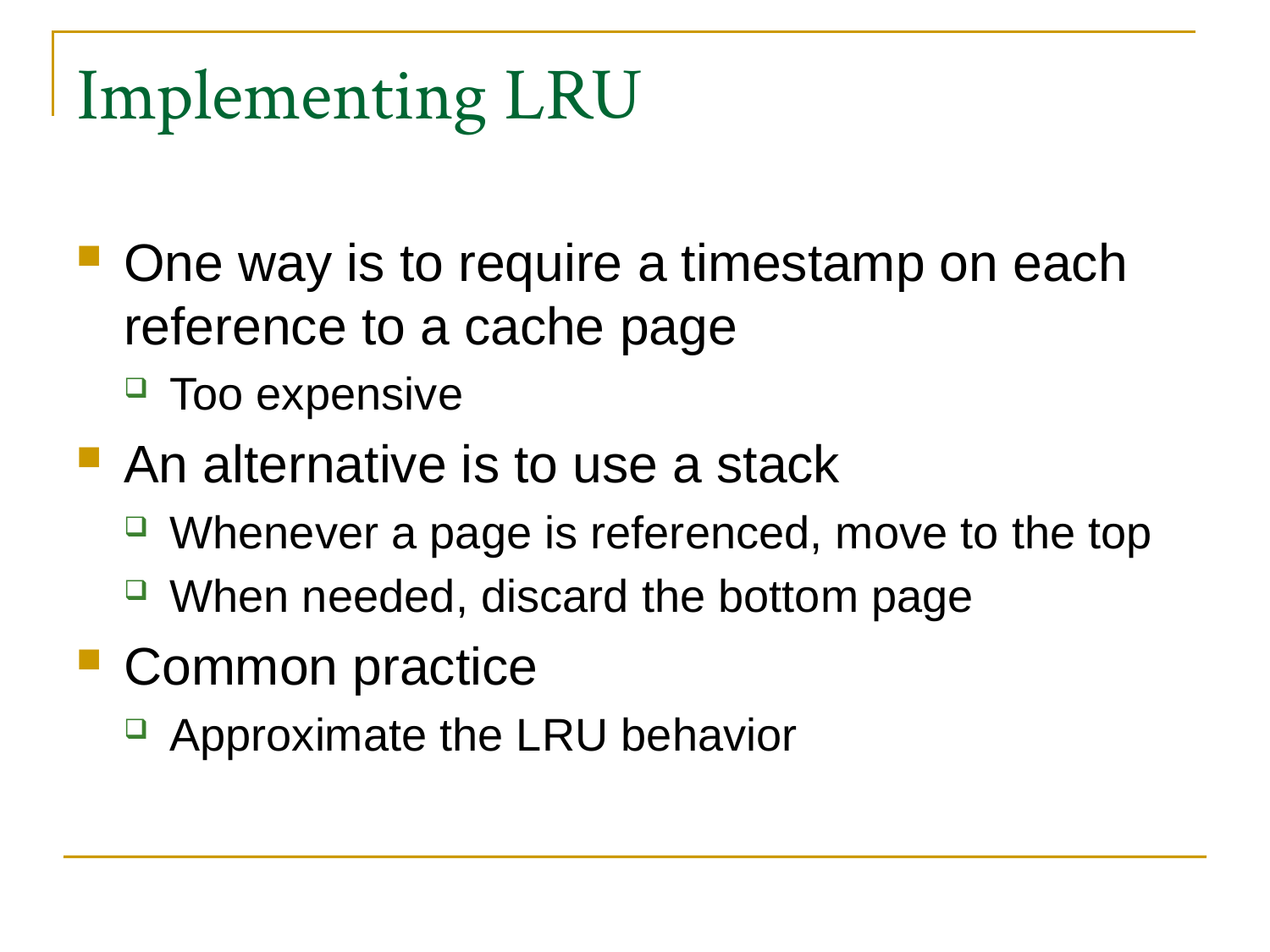

# Implementing LRU
One way is to require a timestamp on each reference to a cache page
Too expensive
An alternative is to use a stack
Whenever a page is referenced, move to the top
When needed, discard the bottom page
Common practice
Approximate the LRU behavior